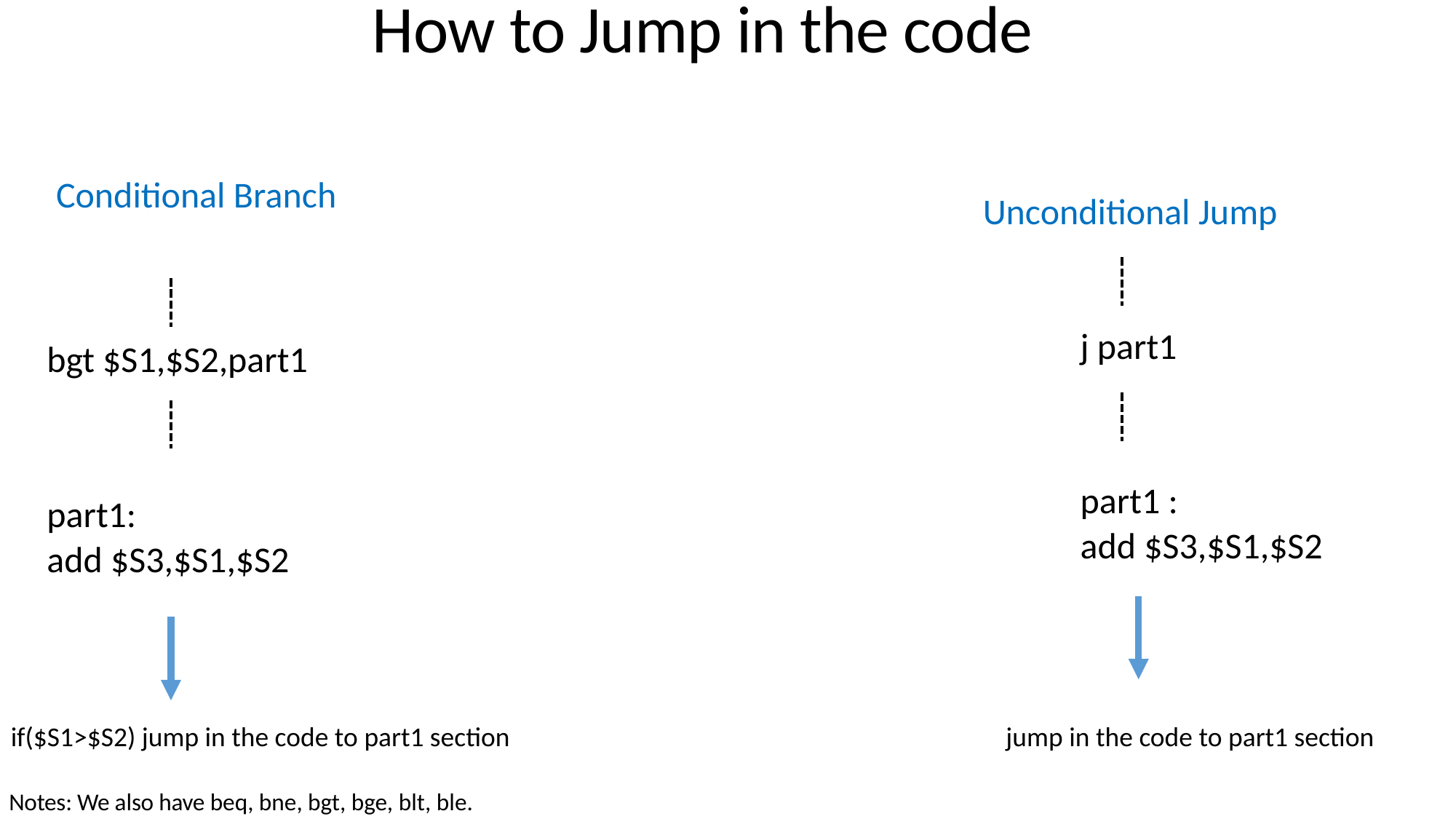

# How to Jump in the code
Conditional Branch
Unconditional Jump

j part1
bgt $S1,$S2,part1

part1 :
add $S3,$S1,$S2

part1:
add $S3,$S1,$S2
if($S1>$S2) jump in the code to part1 section
jump in the code to part1 section
Notes: We also have beq, bne, bgt, bge, blt, ble.